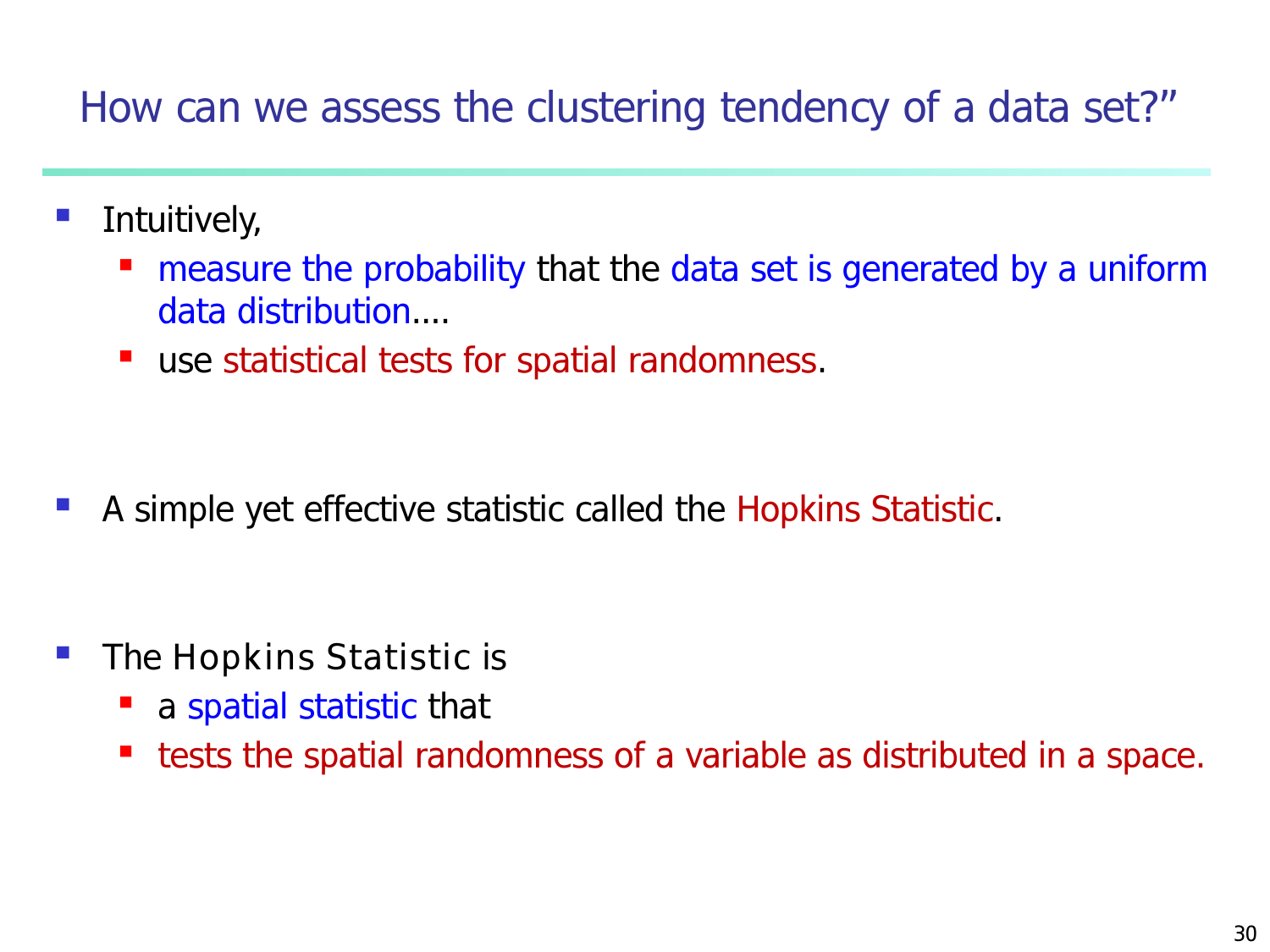

# How can we assess the clustering tendency of a data set?”
Intuitively,
measure the probability that the data set is generated by a uniform data distribution….
use statistical tests for spatial randomness.

A simple yet effective statistic called the Hopkins Statistic.

The Hopkins Statistic is
a spatial statistic that
tests the spatial randomness of a variable as distributed in a space.
30